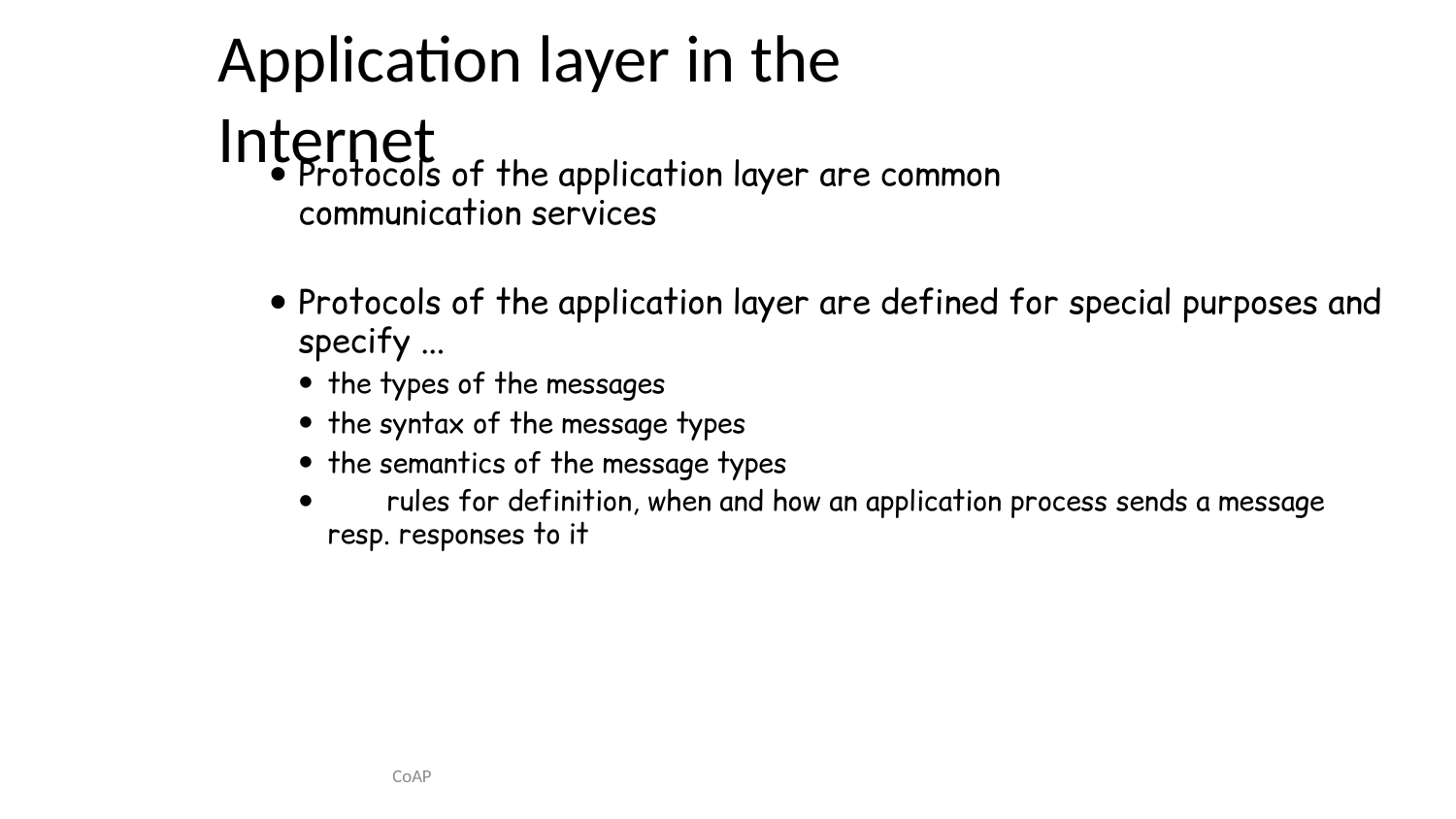

# Application layer in the Internet
Protocols of the application layer are common communication services

Protocols of the application layer are defined for special purposes and specify ...
the types of the messages
the syntax of the message types
the semantics of the message types
	rules for definition, when and how an application process sends a message resp. responses to it
CoAP